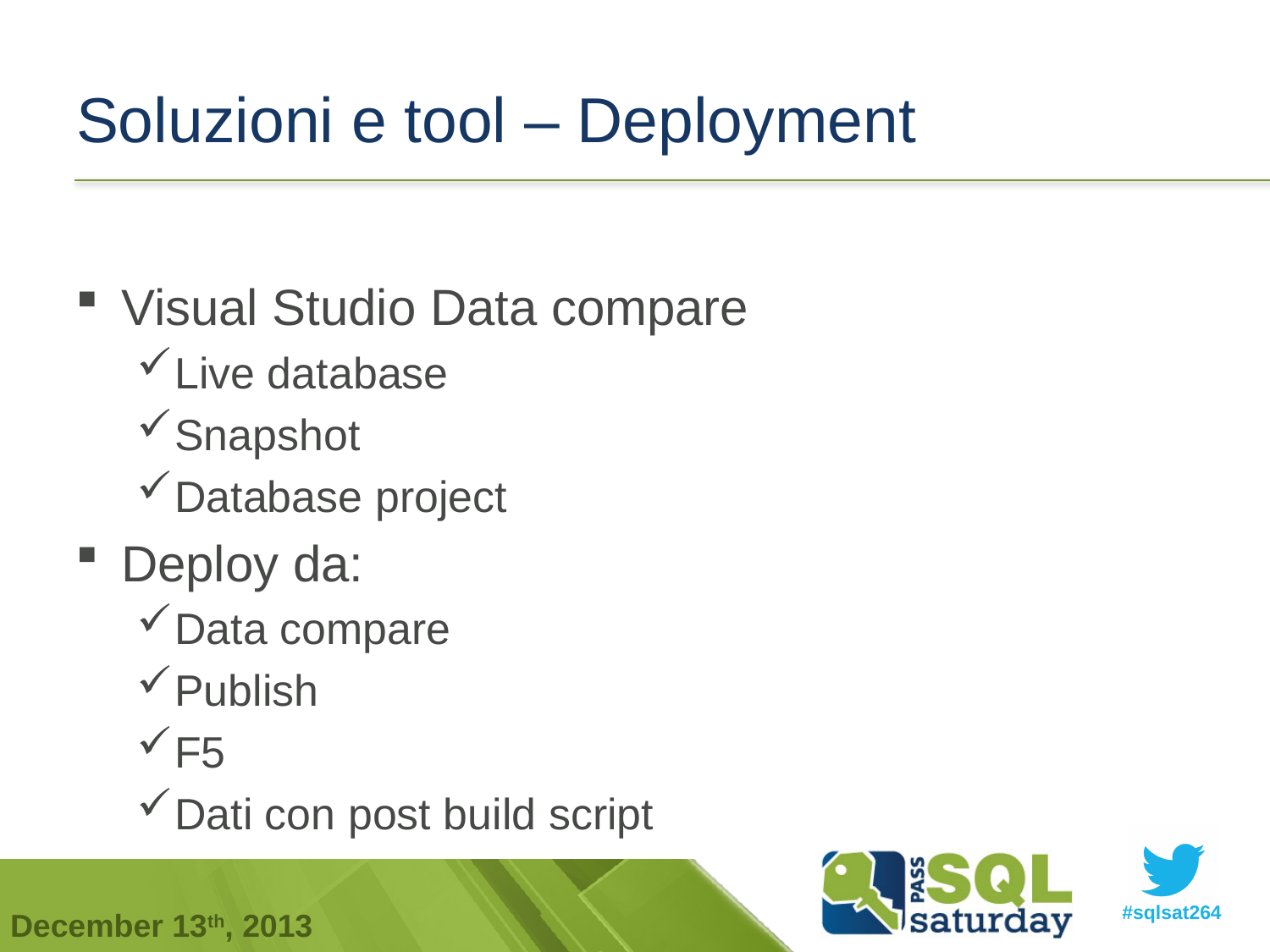

# Soluzioni e tool – Deployment

Visual Studio Data compare
Live database
Snapshot
Database project
Deploy da:
Data compare
Publish
F5
Dati con post build script